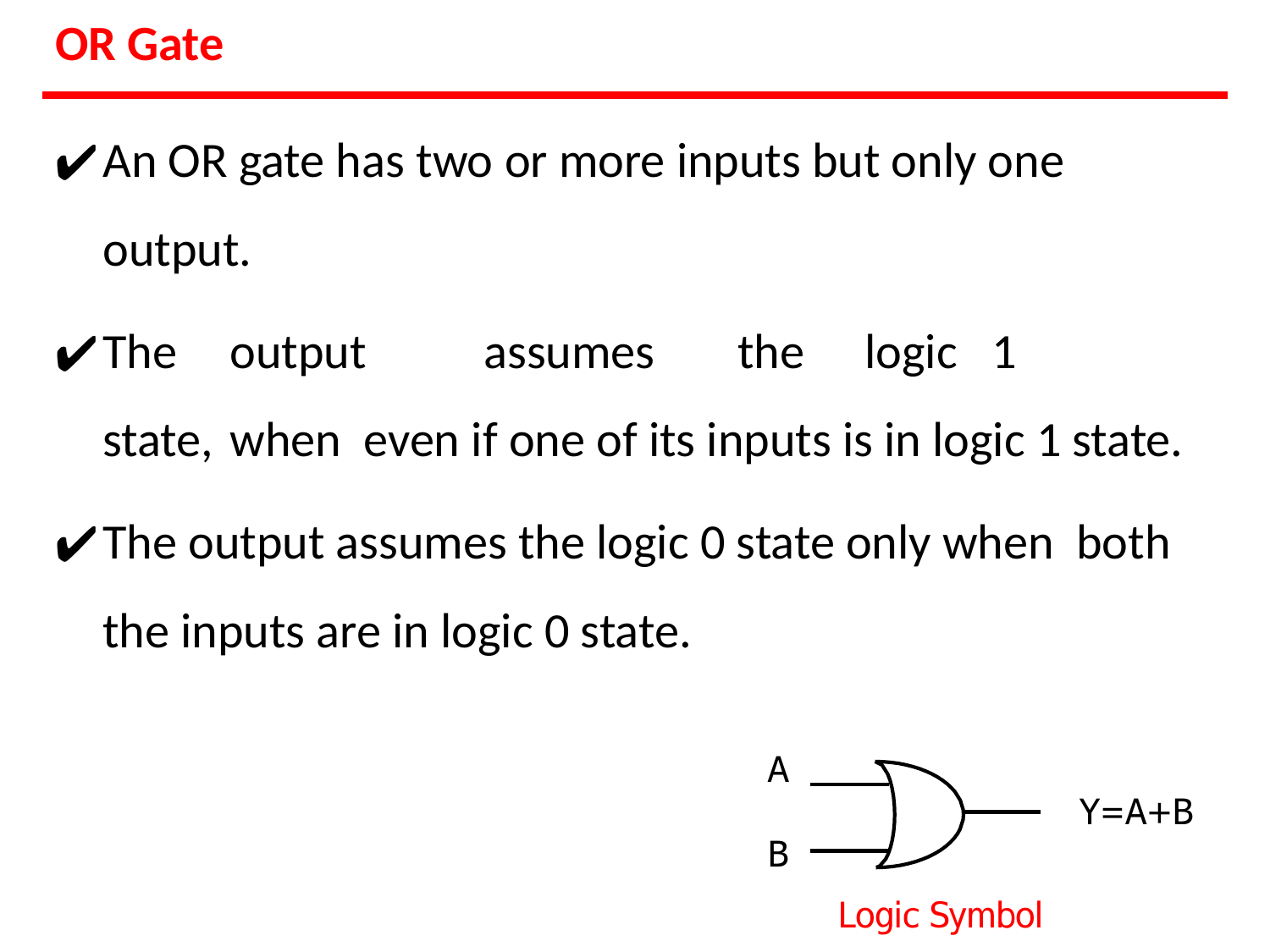

# OR Gate

An OR gate has two or more inputs but only one  output.
The	output	assumes	the	logic	1	state,	when  even if one of its inputs is in logic 1 state.
The output assumes the logic 0 state only when  both the inputs are in logic 0 state.
A

Y=A+B

B

Logic Symbol